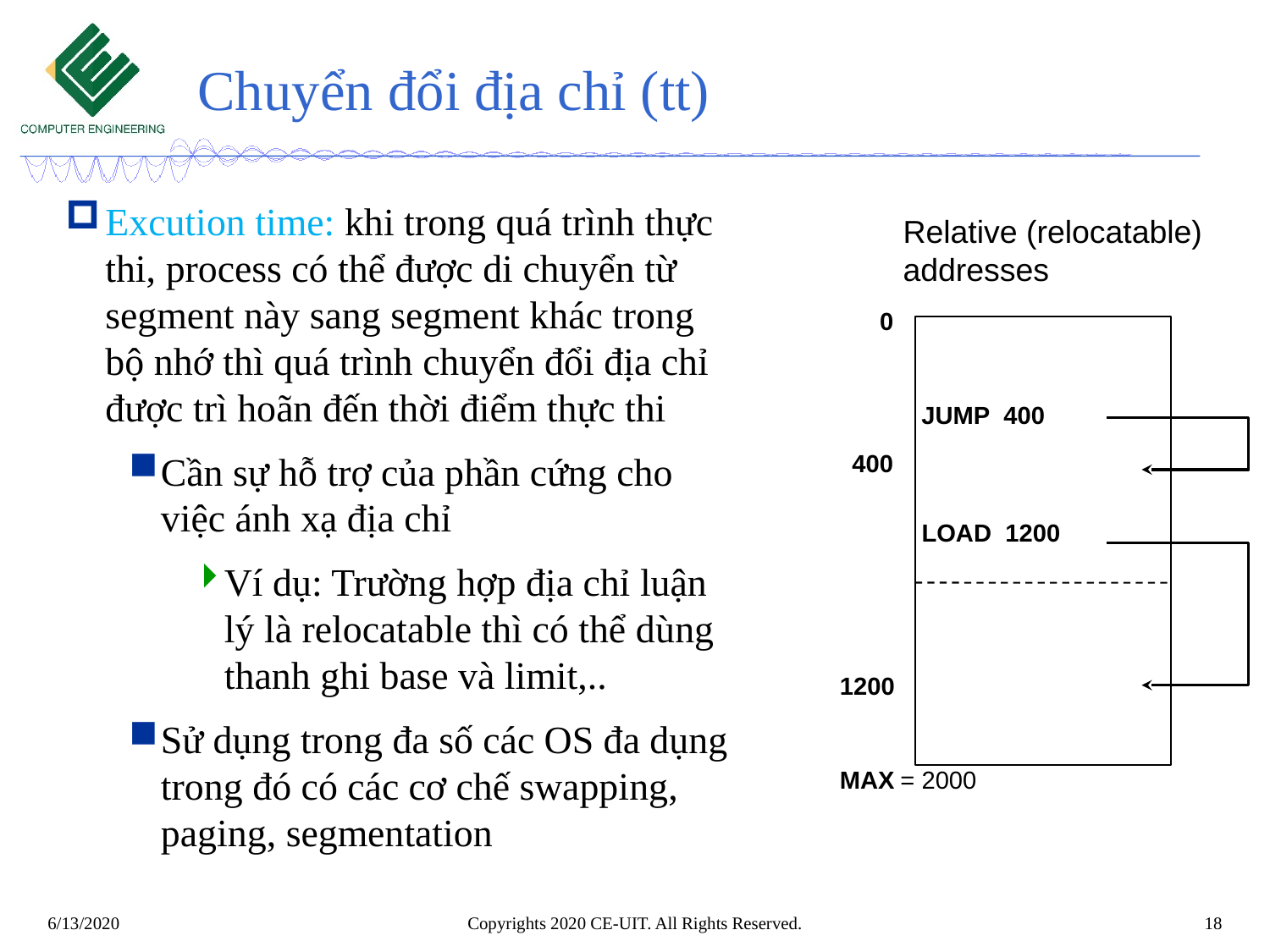

# Chuyển đổi địa chỉ (tt)
Excution time: khi trong quá trình thực thi, process có thể được di chuyển từ segment này sang segment khác trong bộ nhớ thì quá trình chuyển đổi địa chỉ được trì hoãn đến thời điểm thực thi
Cần sự hỗ trợ của phần cứng cho việc ánh xạ địa chỉ
Ví dụ: Trường hợp địa chỉ luận lý là relocatable thì có thể dùng thanh ghi base và limit,..
Sử dụng trong đa số các OS đa dụng trong đó có các cơ chế swapping, paging, segmentation

Relative (relocatable)
addresses
0

JUMP  400

400
LOAD  1200

1200
= 2000
MAX
Copyrights 2020 CE-UIT. All Rights Reserved.
18
6/13/2020